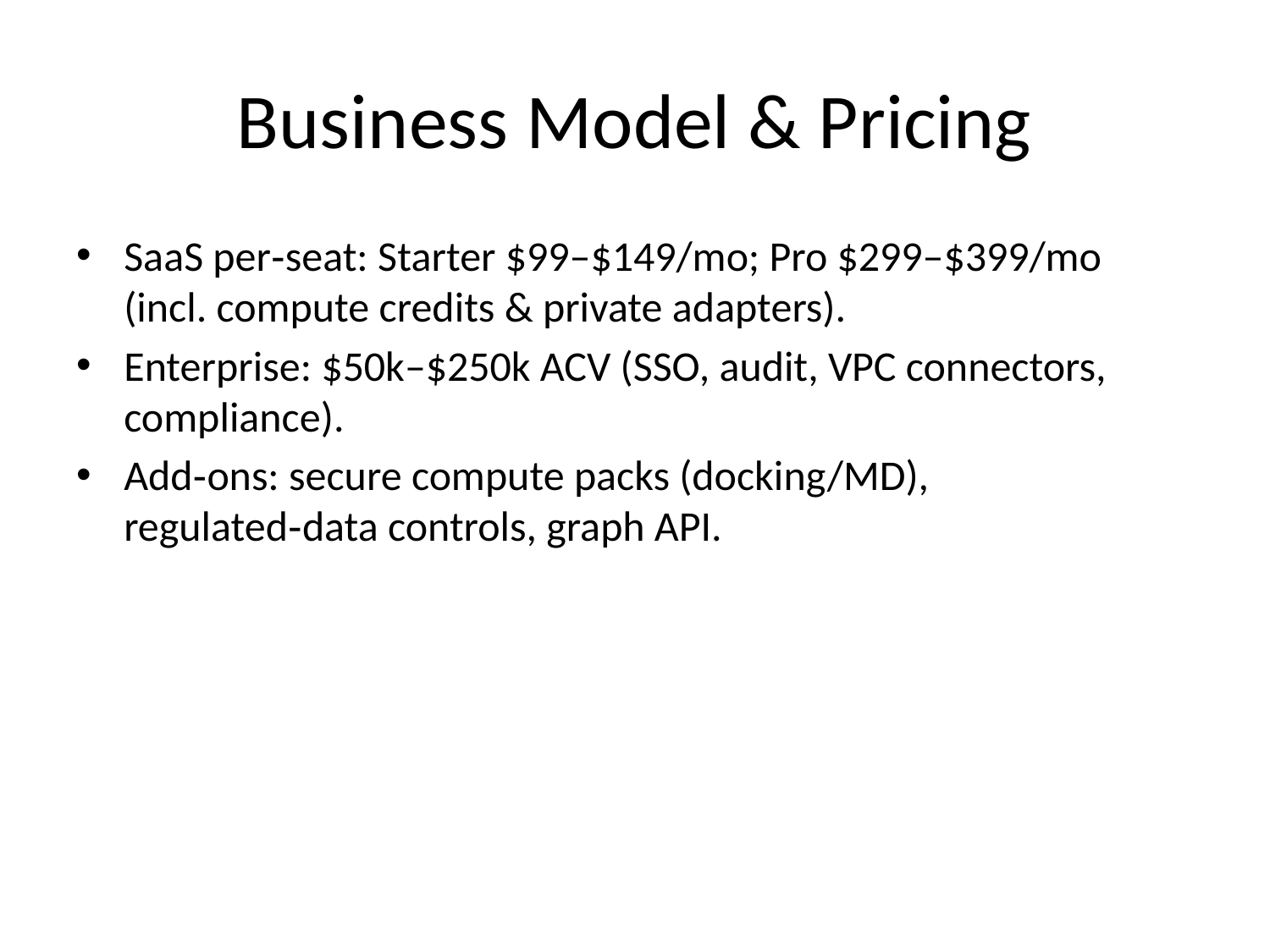

# Business Model & Pricing
SaaS per‑seat: Starter $99–$149/mo; Pro $299–$399/mo (incl. compute credits & private adapters).
Enterprise: $50k–$250k ACV (SSO, audit, VPC connectors, compliance).
Add‑ons: secure compute packs (docking/MD), regulated‑data controls, graph API.